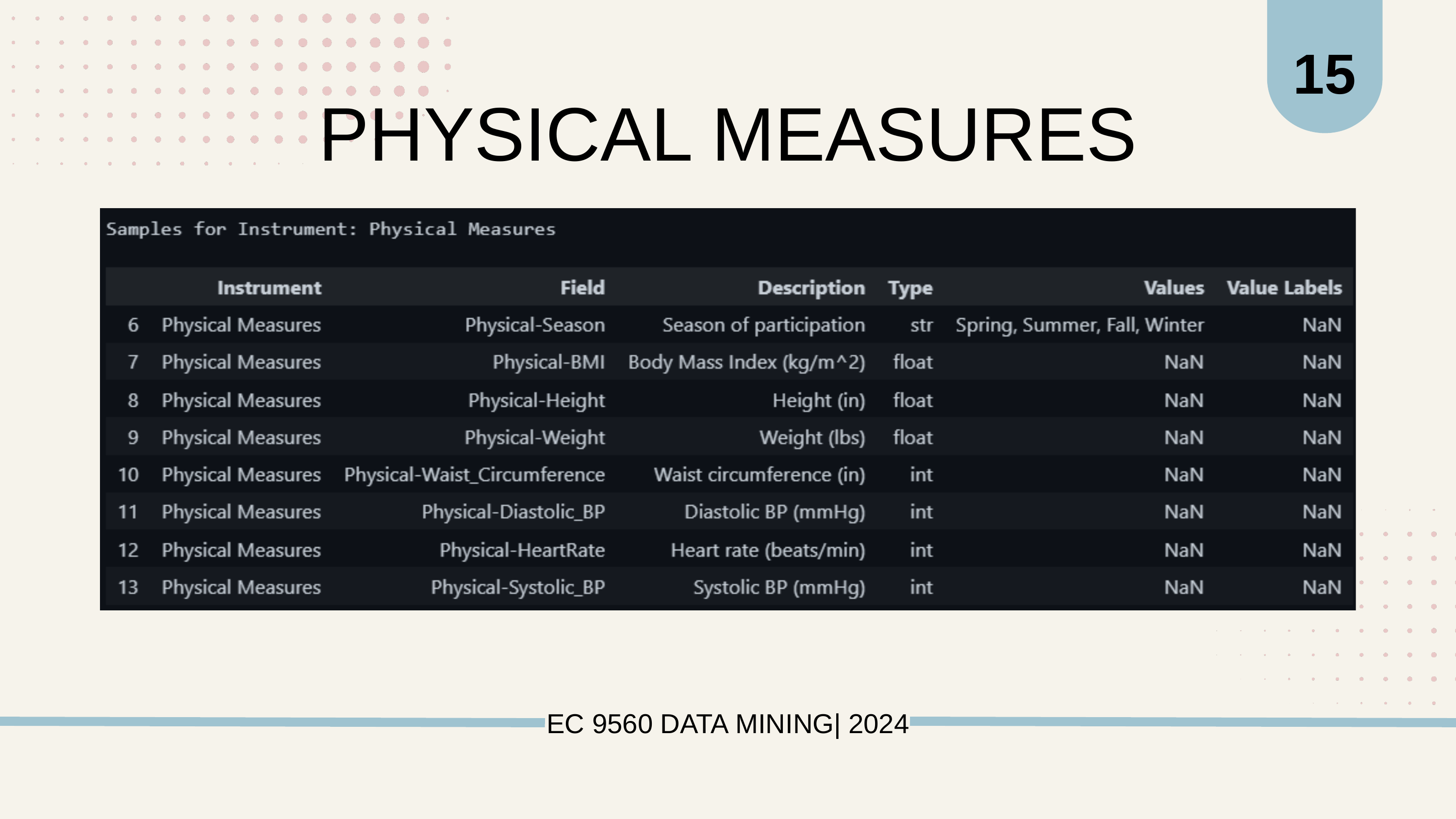

15

PHYSICAL MEASURES

EC 9560 DATA MINING| 2024